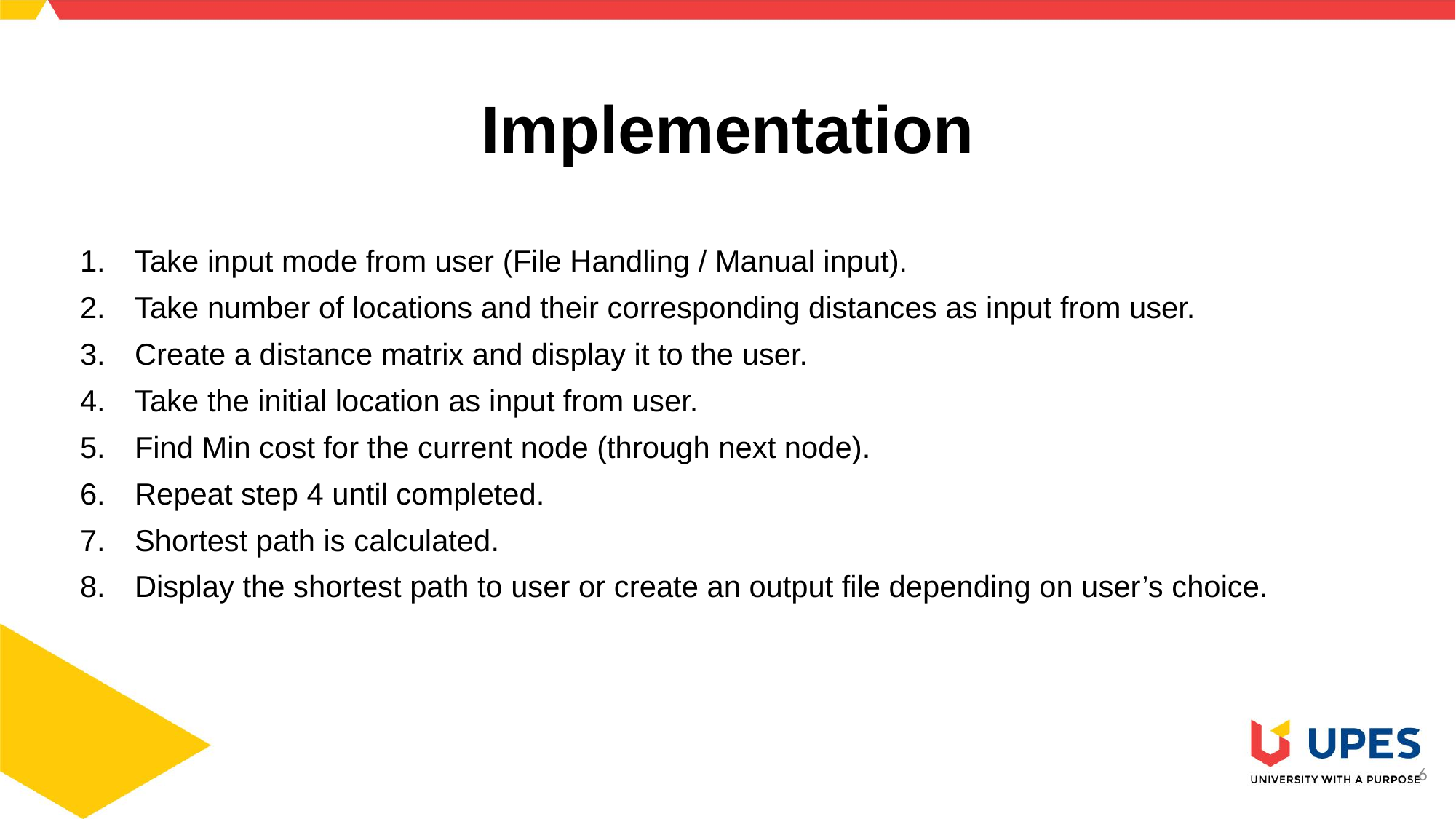

# Implementation
Take input mode from user (File Handling / Manual input).
Take number of locations and their corresponding distances as input from user.
Create a distance matrix and display it to the user.
Take the initial location as input from user.
Find Min cost for the current node (through next node).
Repeat step 4 until completed.
Shortest path is calculated.
Display the shortest path to user or create an output file depending on user’s choice.
6